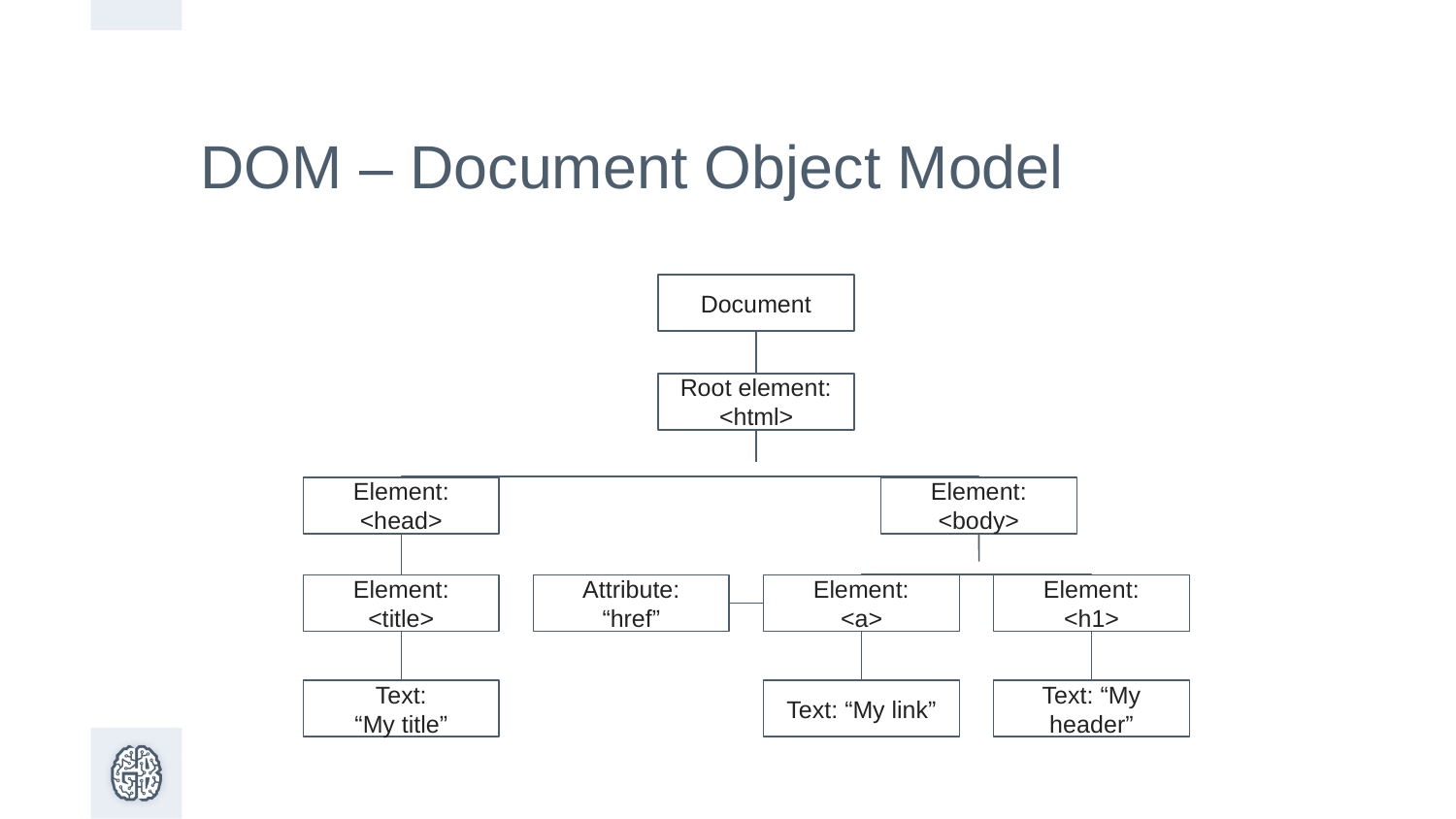

# DOM – Document Object Model
Document
Root element:
<html>
Element:
<head>
Element:
<body>
Element:
<title>
Attribute:
“href”
Element:
<a>
Element:
<h1>
Text:
“My title”
Text: “My link”
Text: “My header”